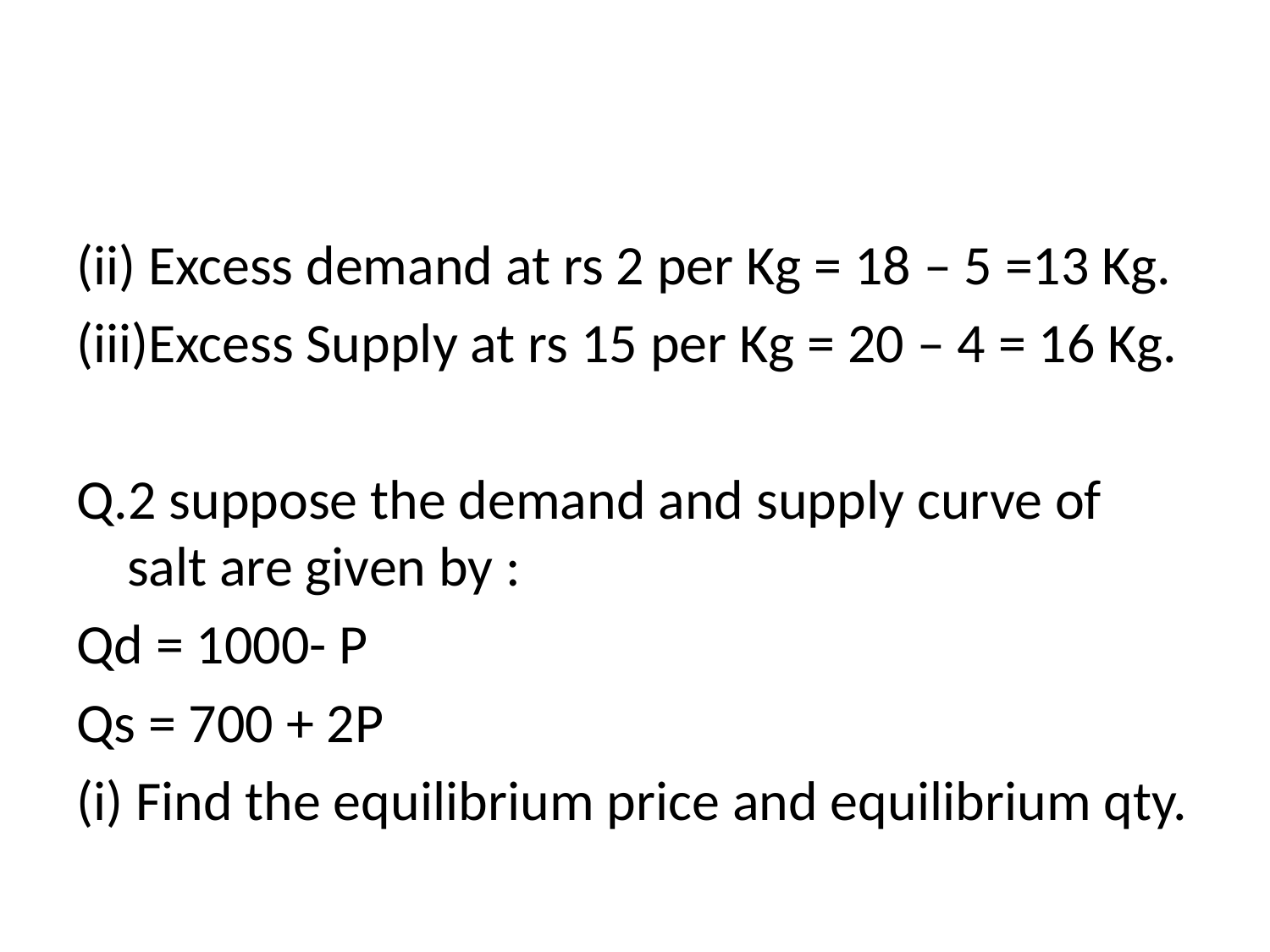

#
(ii) Excess demand at rs 2 per Kg = 18 – 5 =13 Kg.
(iii)Excess Supply at rs 15 per Kg = 20 – 4 = 16 Kg.

Q.2 suppose the demand and supply curve of salt are given by :
Qd = 1000- P
Qs = 700 + 2P
(i) Find the equilibrium price and equilibrium qty.